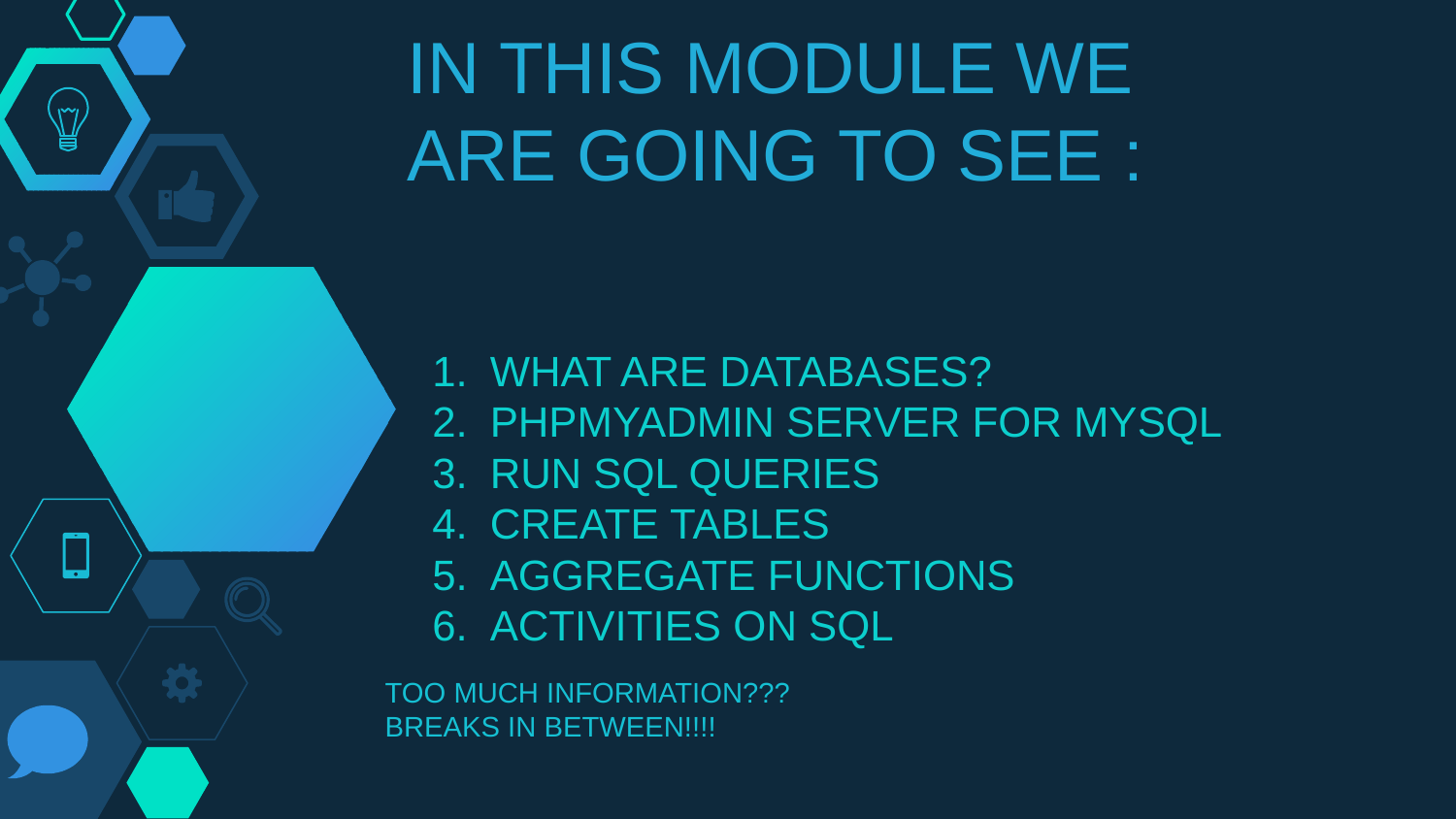

# IN THIS MODULE WE ARE GOING TO SEE :

WHAT ARE DATABASES?
PHPMYADMIN SERVER FOR MYSQL
RUN SQL QUERIES
CREATE TABLES
AGGREGATE FUNCTIONS
ACTIVITIES ON SQL

TOO MUCH INFORMATION???
BREAKS IN BETWEEN!!!!